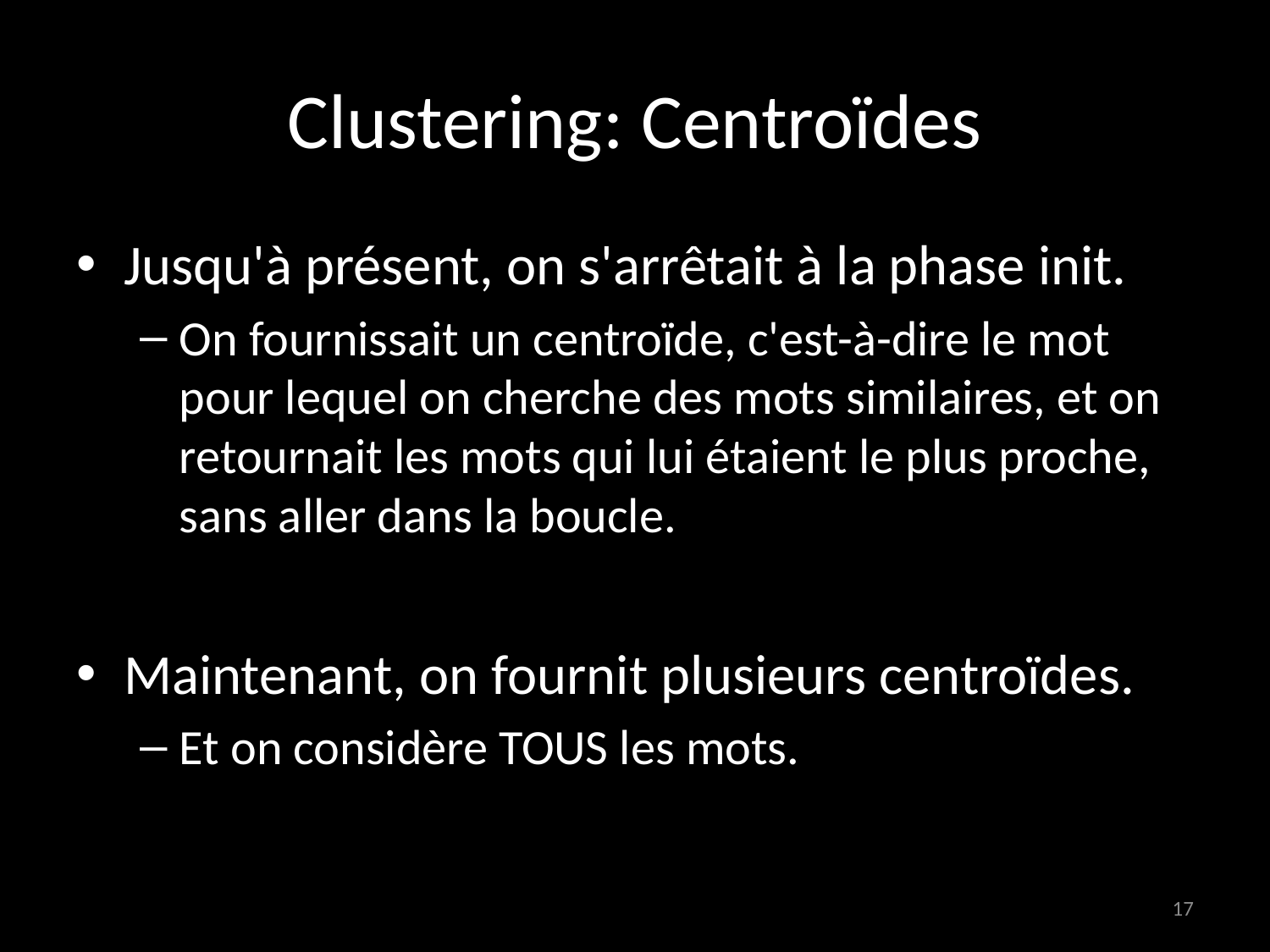

# Clustering: Centroïdes
Jusqu'à présent, on s'arrêtait à la phase init.
On fournissait un centroïde, c'est-à-dire le mot pour lequel on cherche des mots similaires, et on retournait les mots qui lui étaient le plus proche, sans aller dans la boucle.

Maintenant, on fournit plusieurs centroïdes.
Et on considère TOUS les mots.

17